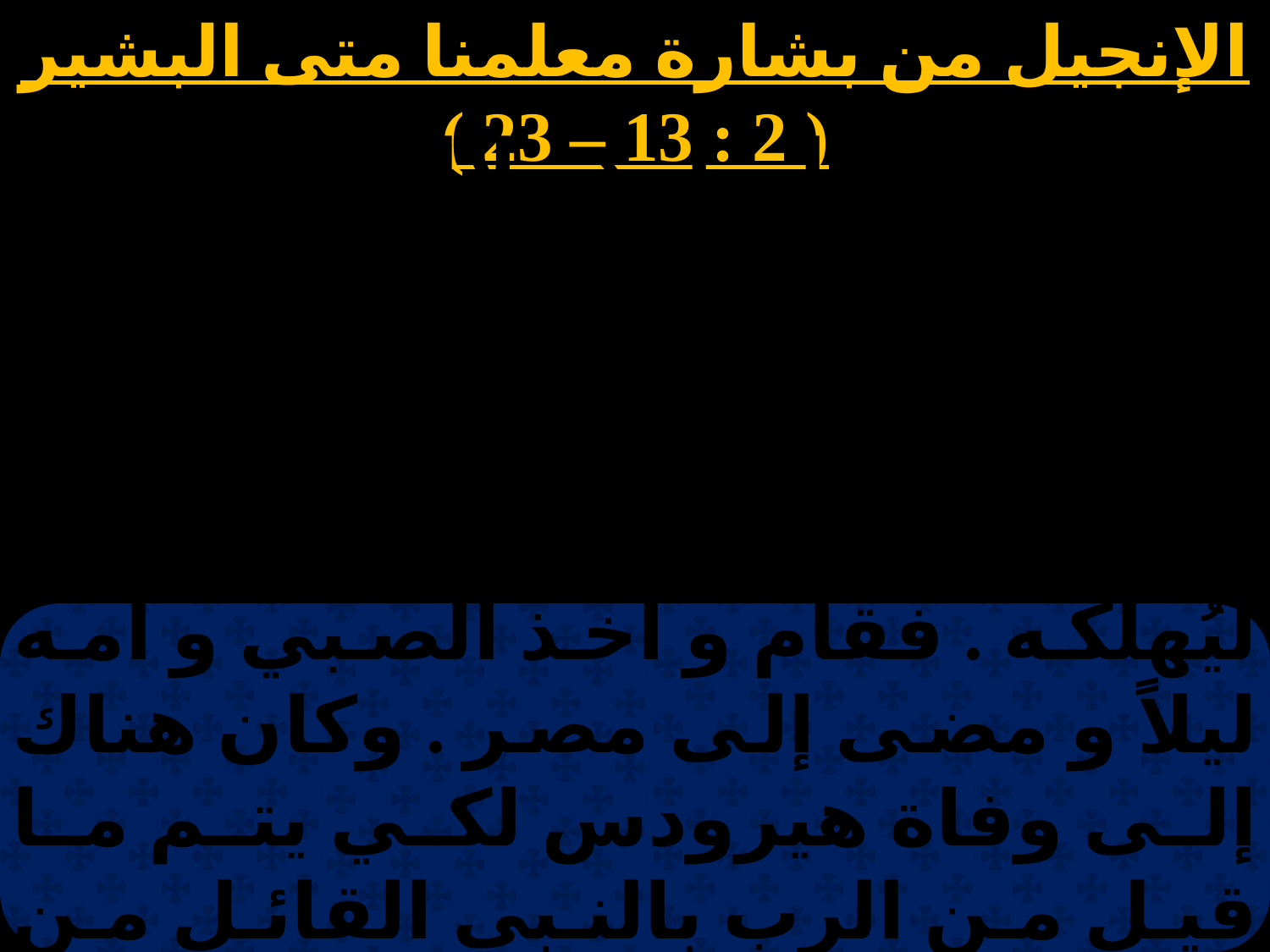

# الإنجيل من بشارة معلمنا متى البشير ( 2 : 13 – 23 )
و لما مضوا و إذ ملاك الرب قد ظهر ليوسف في حلمٍ قائلاً : قمْ خذ الصبي وأمه و اهرب إلى أرض مصر و كن هناك حتى أقول لكَ لأنَّ هيرودس مُزمع أن يَطلب الصبي ليُهلكه . فقام و أخذ الصبي و أمه ليلاً و مضى إلى مصر . وكان هناك إلى وفاة هيرودس لكي يتم ما قيل من الرب بالنبي القائل من مصر دعوت ابني . حينئذٍ لما رأى هيرودس أن المجوس سخروا به غضبوا جداً . فأرسل و قتل جميع الصبيان الذين في بيت لحم و في كل تخومها من ابن سنتين فما دون بحسب الزمان الذي تحققه من المجوس . حينئذٍ تم ما قيل بأرميا النبي القائل : " صوتٌ سُمع في الرامة بُكاء و نحيب كثير راحيل تبكي على أولادها لا تريد أن تتعزى لأنهم ليسوا بموجودين " . فلما مات هيرودس إذ ملاك الرب قد ظهر في حلم ليوسف في مصر قائلاً : " قم و خذ الصبي وأمه و اذهب إلى أرض إسرائيل " . فلما سَمع أن أرخلاوس يملك على اليهودية عوضاً عن هيرودس أبيه خاف أن يذهب إلى هناك. و إذ أوحى إليه في حلم ذهب نواحي الجليل . فأتى و سكن في مدينة تدعى ناصرة لكي يتم ما قيل بالأنبياء إنه سيُدعى ناصرياً.